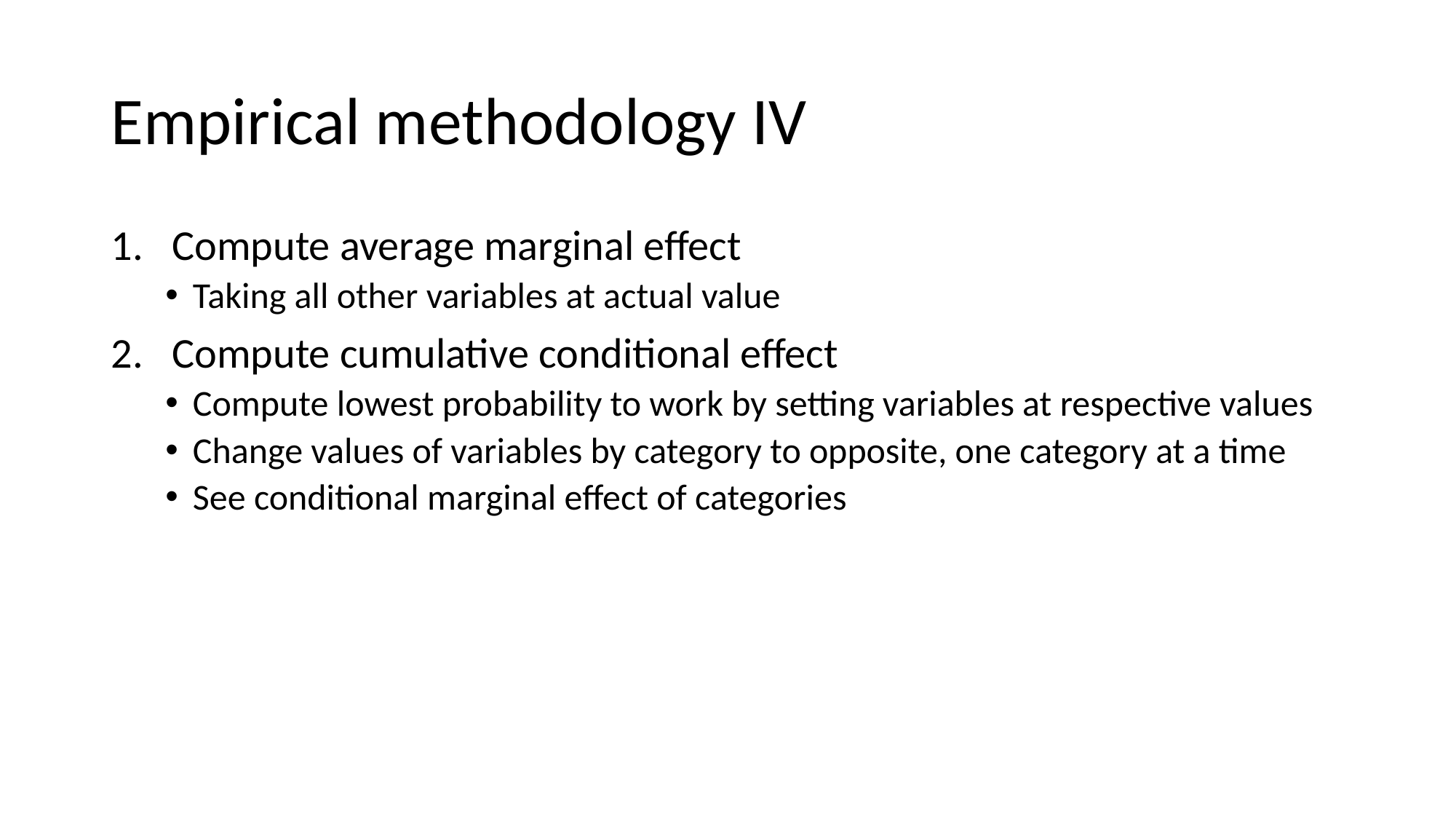

# Empirical methodology IV
Compute average marginal effect
Taking all other variables at actual value
Compute cumulative conditional effect
Compute lowest probability to work by setting variables at respective values
Change values of variables by category to opposite, one category at a time
See conditional marginal effect of categories